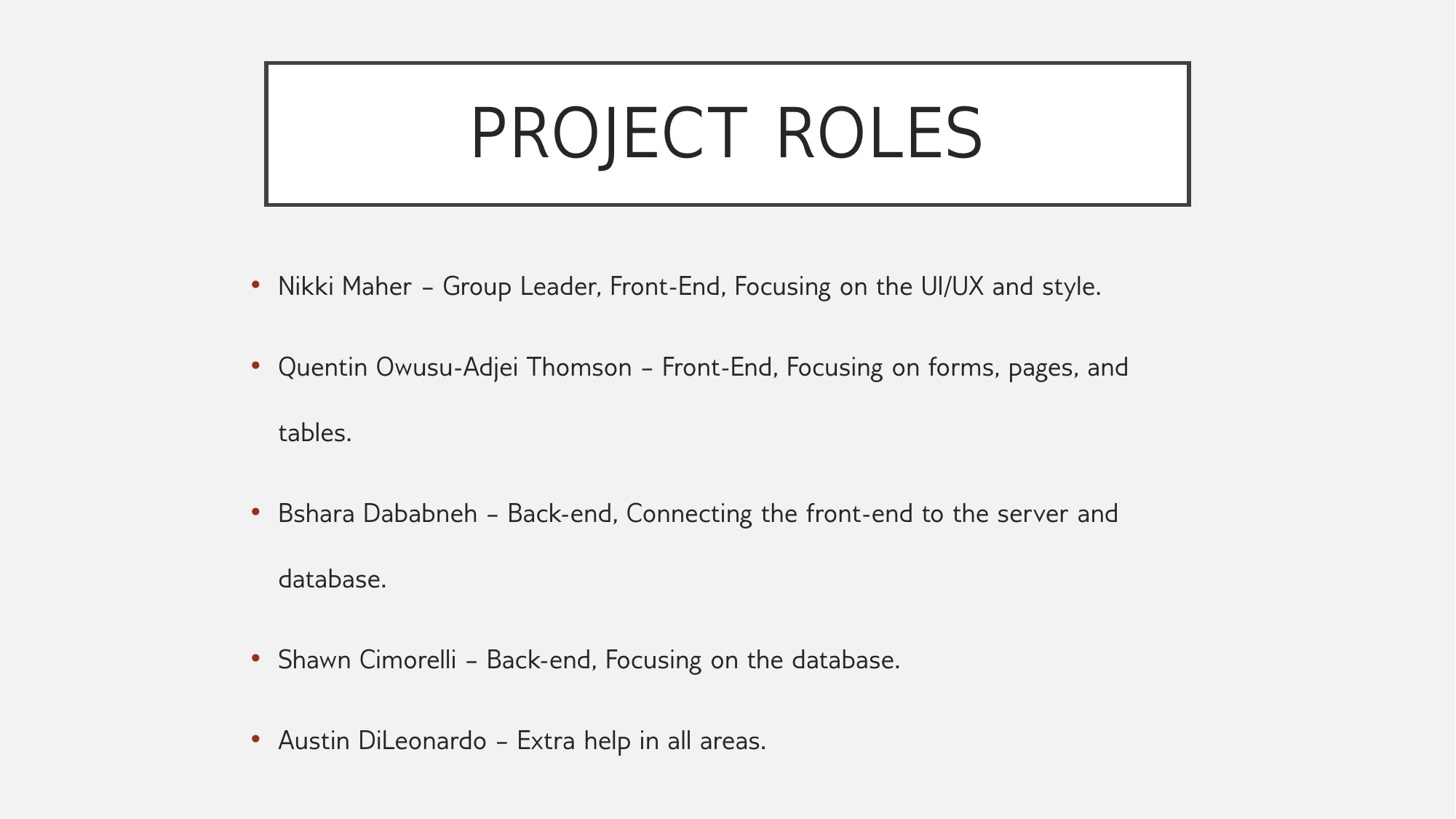

# Project Roles
Nikki Maher – Group Leader, Front-End, Focusing on the UI/UX and style.
Quentin Owusu-Adjei Thomson – Front-End, Focusing on forms, pages, and tables.
Bshara Dababneh – Back-end, Connecting the front-end to the server and database.
Shawn Cimorelli – Back-end, Focusing on the database.
Austin DiLeonardo – Extra help in all areas.